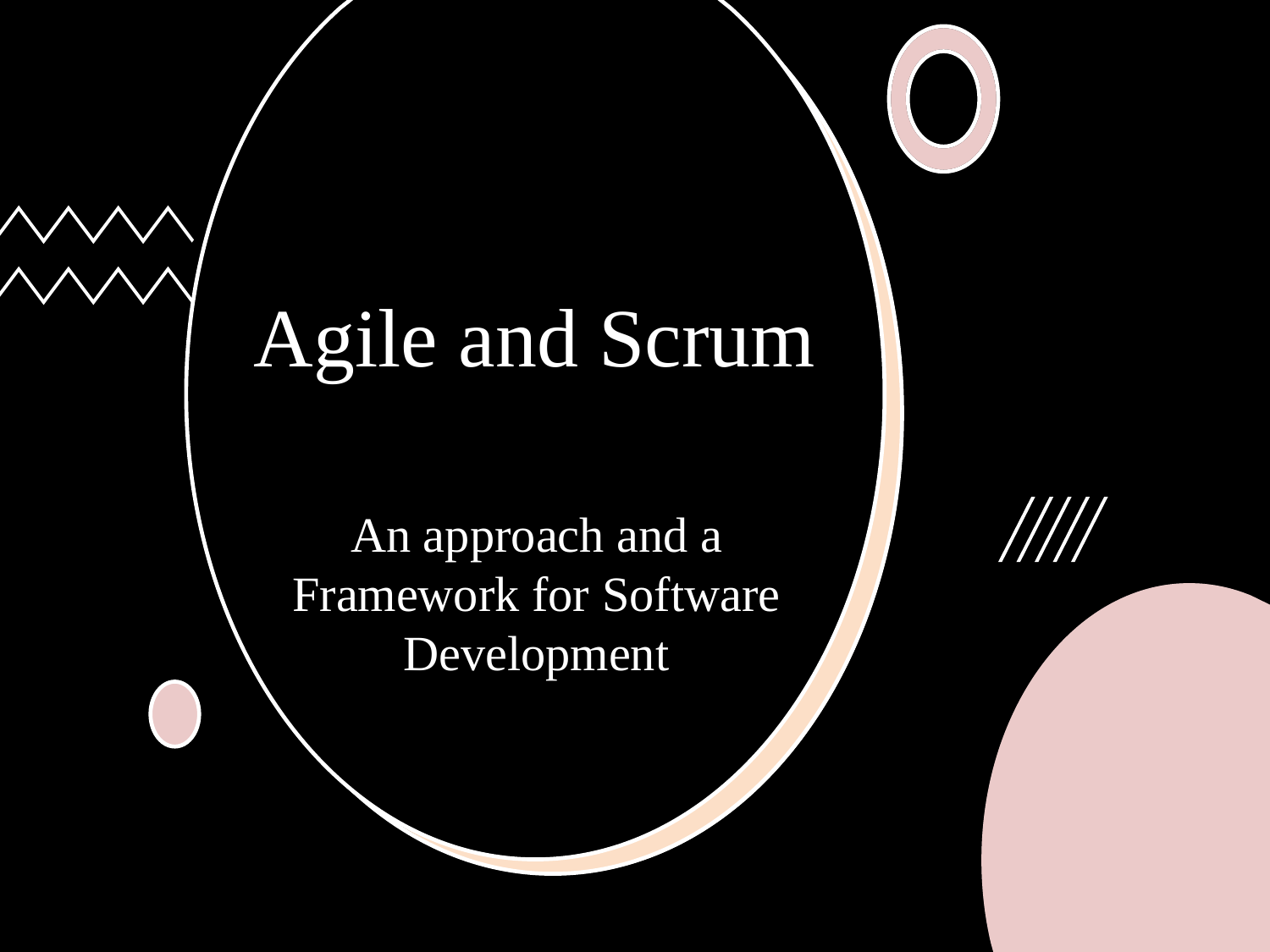

# Agile and Scrum

An approach and a Framework for Software Development